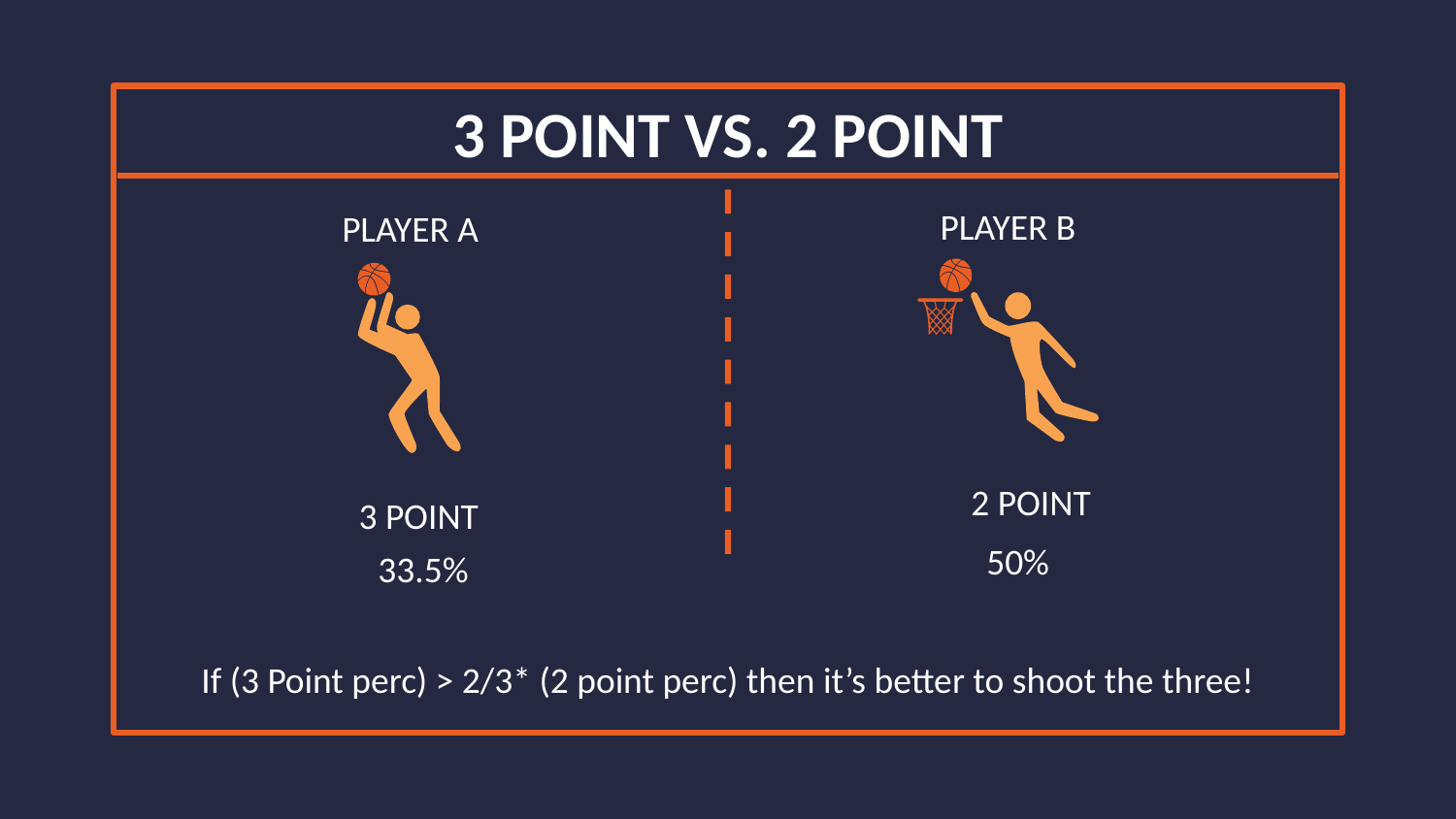

# 3 POINT VS. 2 POINT
PLAYER B
PLAYER A

2 POINT
3 POINT
50%
33.5%
If (3 Point perc) > 2/3* (2 point perc) then it’s better to shoot the three!